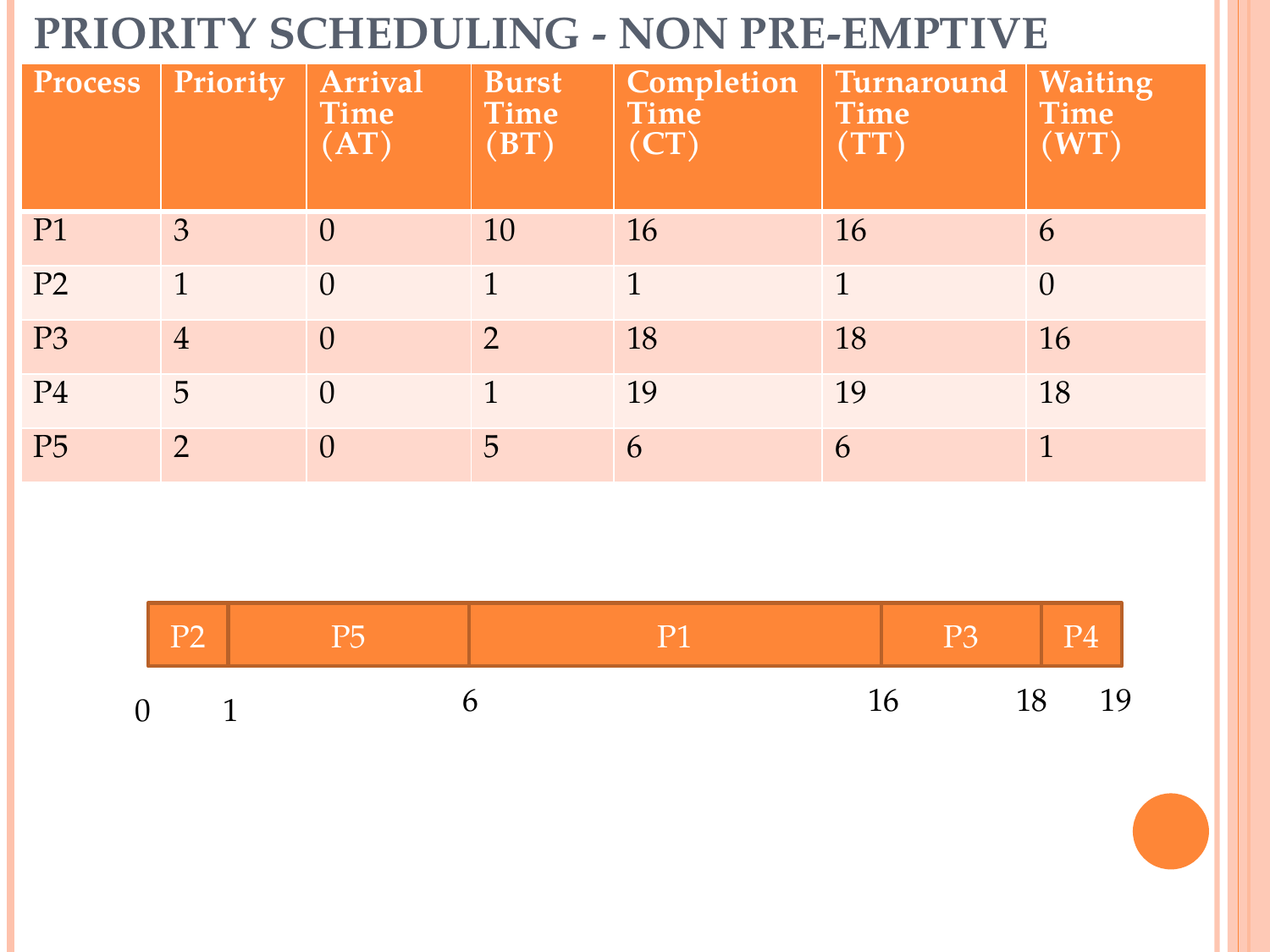

# PRIORITY SCHEDULING - NON PRE-EMPTIVE
| Process | Priority | Arrival Time (AT) | Burst Time (BT) | Completion Time (CT) | Turnaround Time (TT) | Waiting Time (WT) |
| --- | --- | --- | --- | --- | --- | --- |
| P1 | 3 | 0 | 10 | 16 | 16 | 6 |
| P2 | 1 | 0 | 1 | 1 | 1 | 0 |
| P3 | 4 | 0 | 2 | 18 | 18 | 16 |
| P4 | 5 | 0 | 1 | 19 | 19 | 18 |
| P5 | 2 | 0 | 5 | 6 | 6 | 1 |
P2
P5
P1
P3
P4
6
16
18
19
0
11